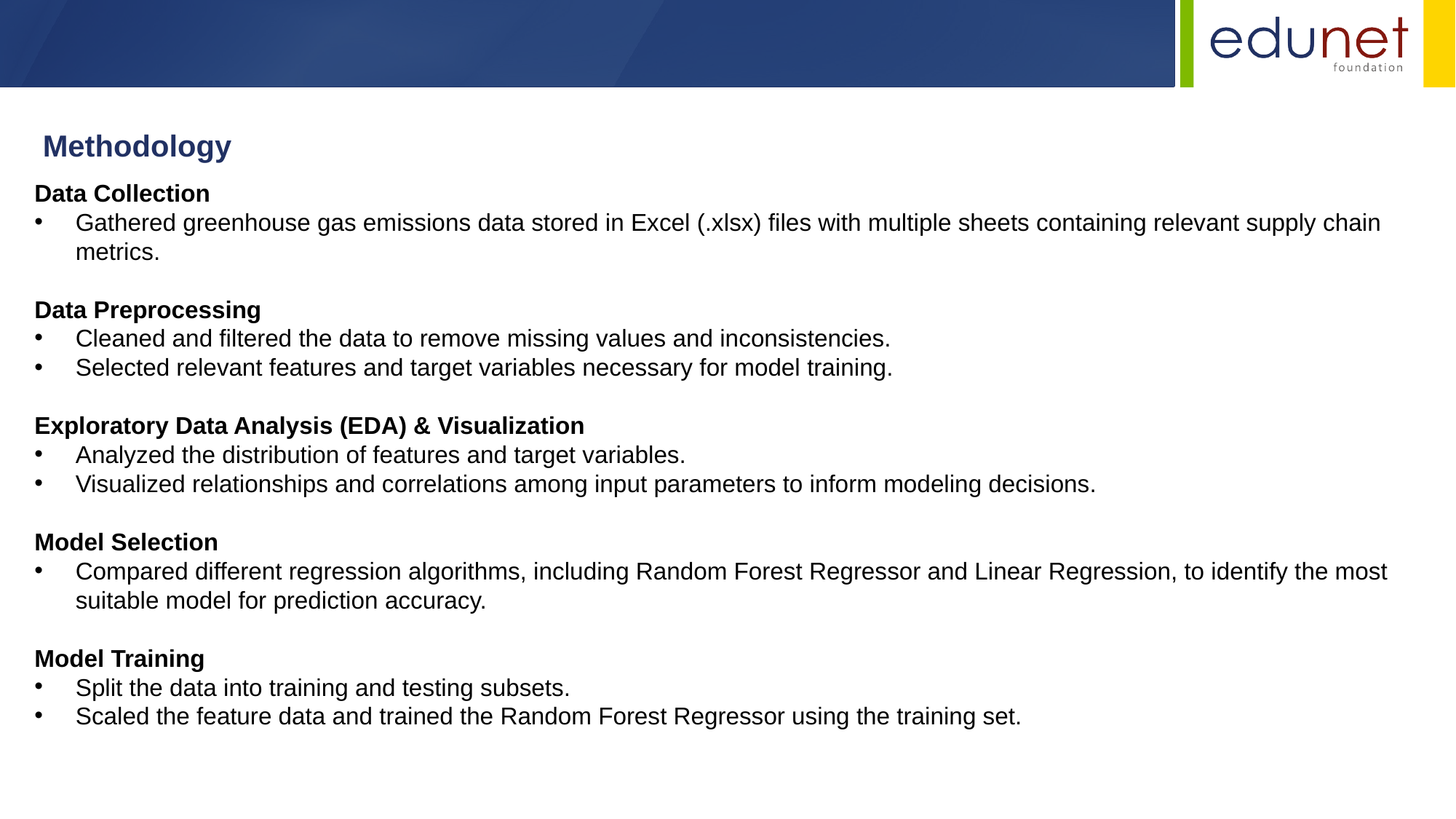

Methodology
Data Collection
Gathered greenhouse gas emissions data stored in Excel (.xlsx) files with multiple sheets containing relevant supply chain metrics.

Data Preprocessing
Cleaned and filtered the data to remove missing values and inconsistencies.
Selected relevant features and target variables necessary for model training.

Exploratory Data Analysis (EDA) & Visualization
Analyzed the distribution of features and target variables.
Visualized relationships and correlations among input parameters to inform modeling decisions.

Model Selection
Compared different regression algorithms, including Random Forest Regressor and Linear Regression, to identify the most suitable model for prediction accuracy.

Model Training
Split the data into training and testing subsets.
Scaled the feature data and trained the Random Forest Regressor using the training set.